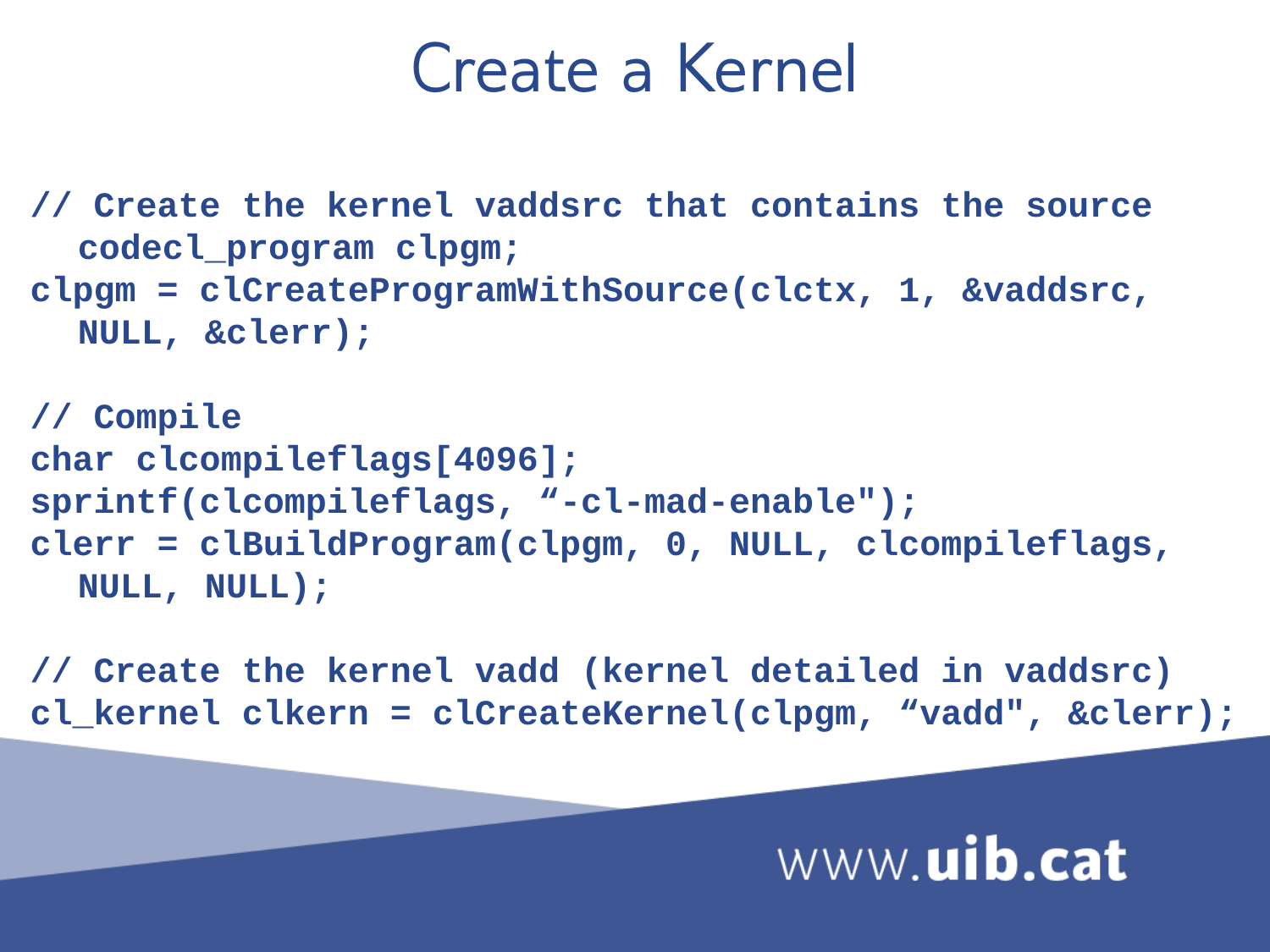

Create a Kernel
// Create the kernel vaddsrc that contains the source codecl_program clpgm;
clpgm = clCreateProgramWithSource(clctx, 1, &vaddsrc, NULL, &clerr);

// Compile
char clcompileflags[4096];
sprintf(clcompileflags, “-cl-mad-enable");
clerr = clBuildProgram(clpgm, 0, NULL, clcompileflags, NULL, NULL);

// Create the kernel vadd (kernel detailed in vaddsrc)
cl_kernel clkern = clCreateKernel(clpgm, “vadd", &clerr);